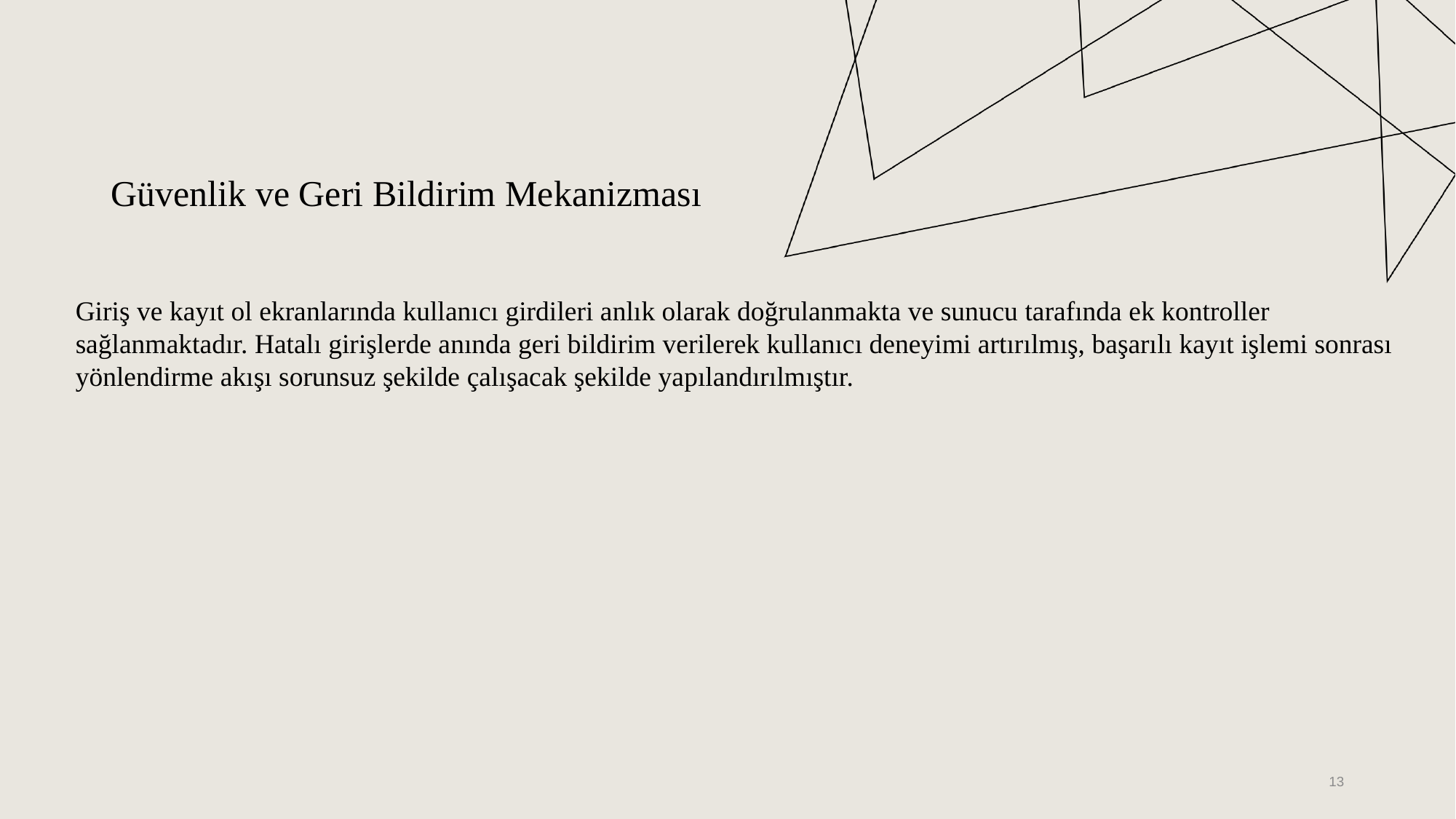

# Güvenlik ve Geri Bildirim Mekanizması
Giriş ve kayıt ol ekranlarında kullanıcı girdileri anlık olarak doğrulanmakta ve sunucu tarafında ek kontroller sağlanmaktadır. Hatalı girişlerde anında geri bildirim verilerek kullanıcı deneyimi artırılmış, başarılı kayıt işlemi sonrası yönlendirme akışı sorunsuz şekilde çalışacak şekilde yapılandırılmıştır.
13